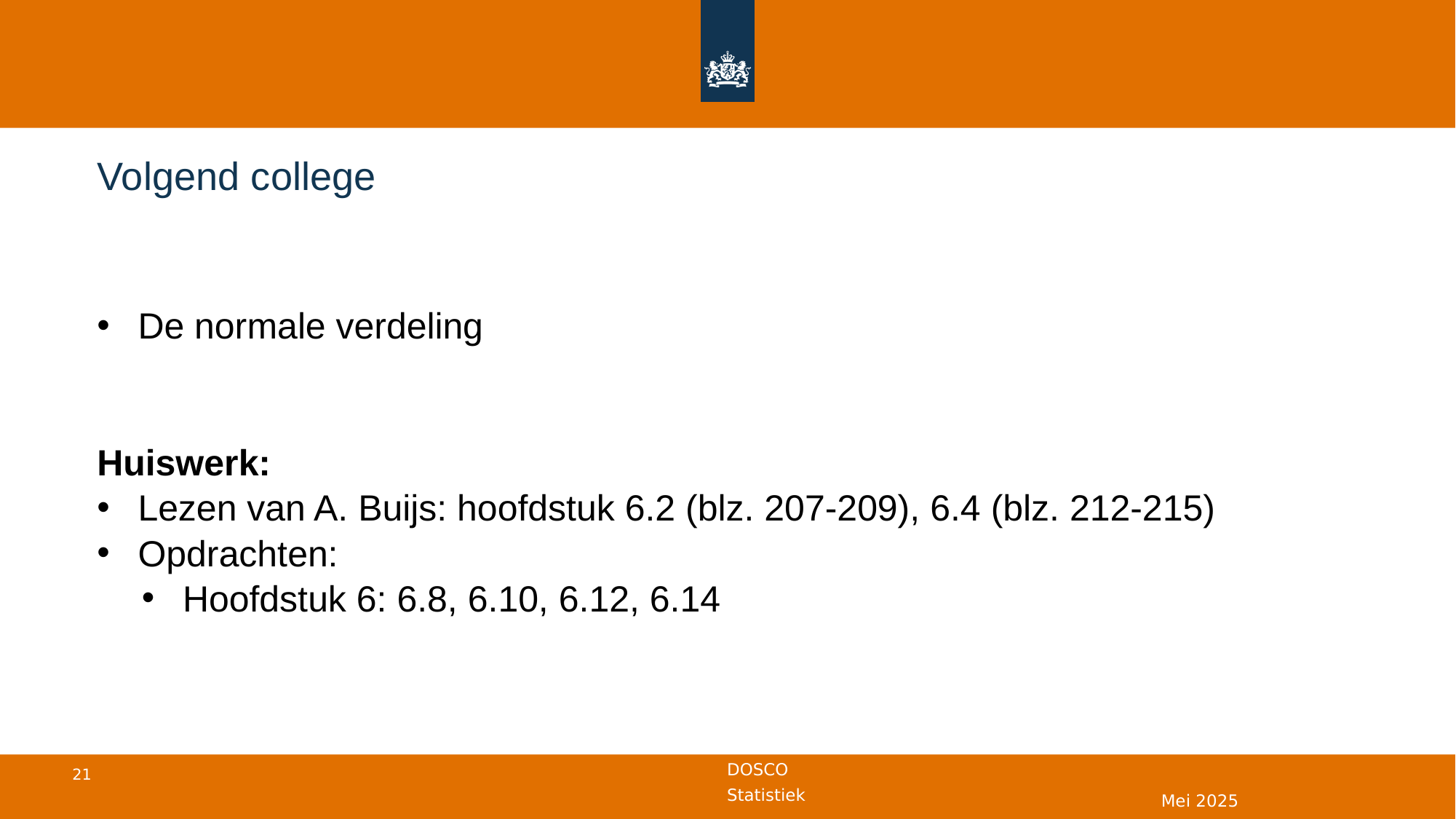

# Volgend college

De normale verdeling

Huiswerk:
Lezen van A. Buijs: hoofdstuk 6.2 (blz. 207-209), 6.4 (blz. 212-215)
Opdrachten:
Hoofdstuk 6: 6.8, 6.10, 6.12, 6.14

Mei 2025